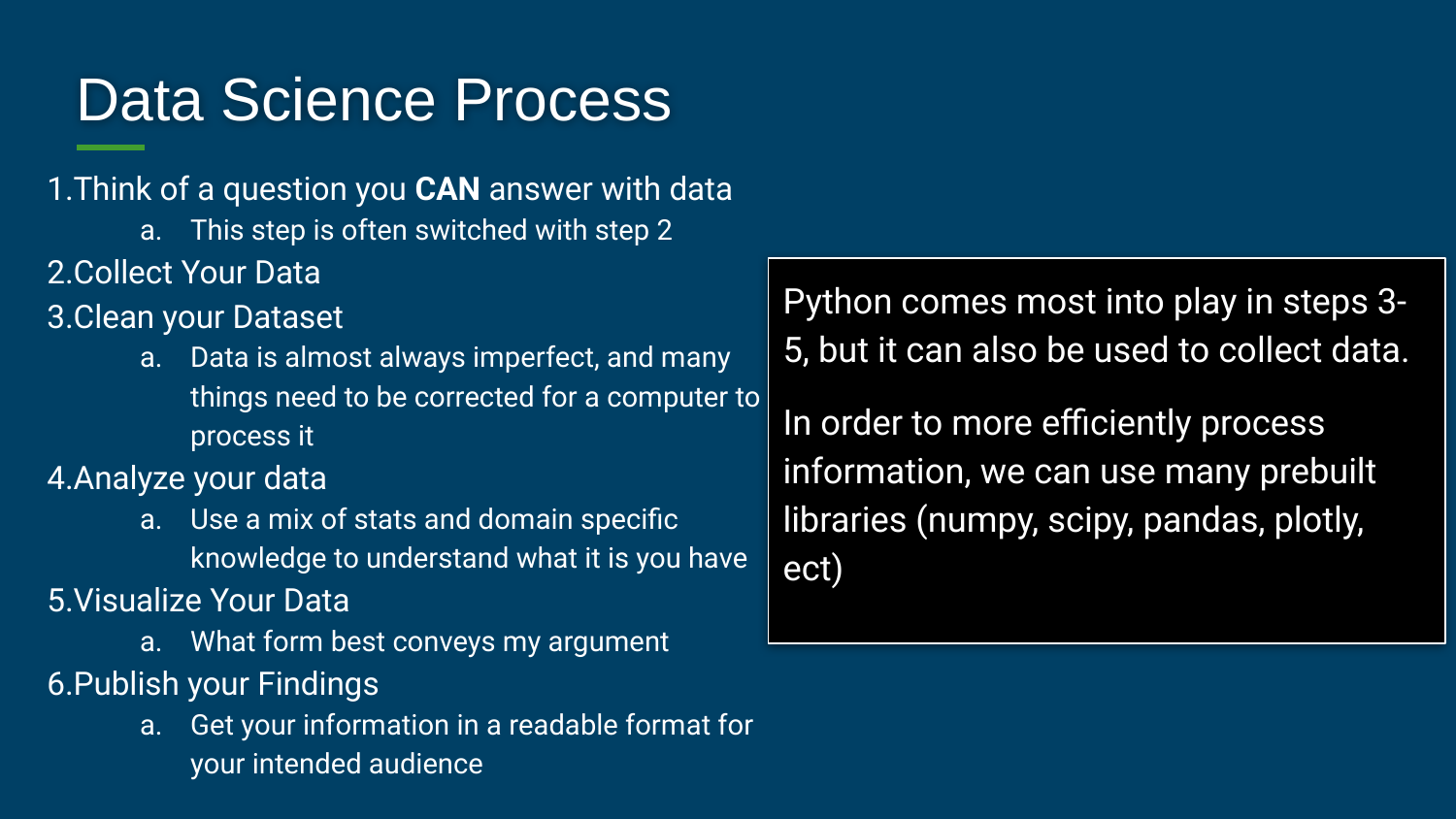

# Data Science Process
Think of a question you CAN answer with data
This step is often switched with step 2
Collect Your Data
Clean your Dataset
Data is almost always imperfect, and many things need to be corrected for a computer to process it
Analyze your data
Use a mix of stats and domain specific knowledge to understand what it is you have
Visualize Your Data
What form best conveys my argument
Publish your Findings
Get your information in a readable format for your intended audience
Python comes most into play in steps 3-5, but it can also be used to collect data.
In order to more efficiently process information, we can use many prebuilt libraries (numpy, scipy, pandas, plotly, ect)